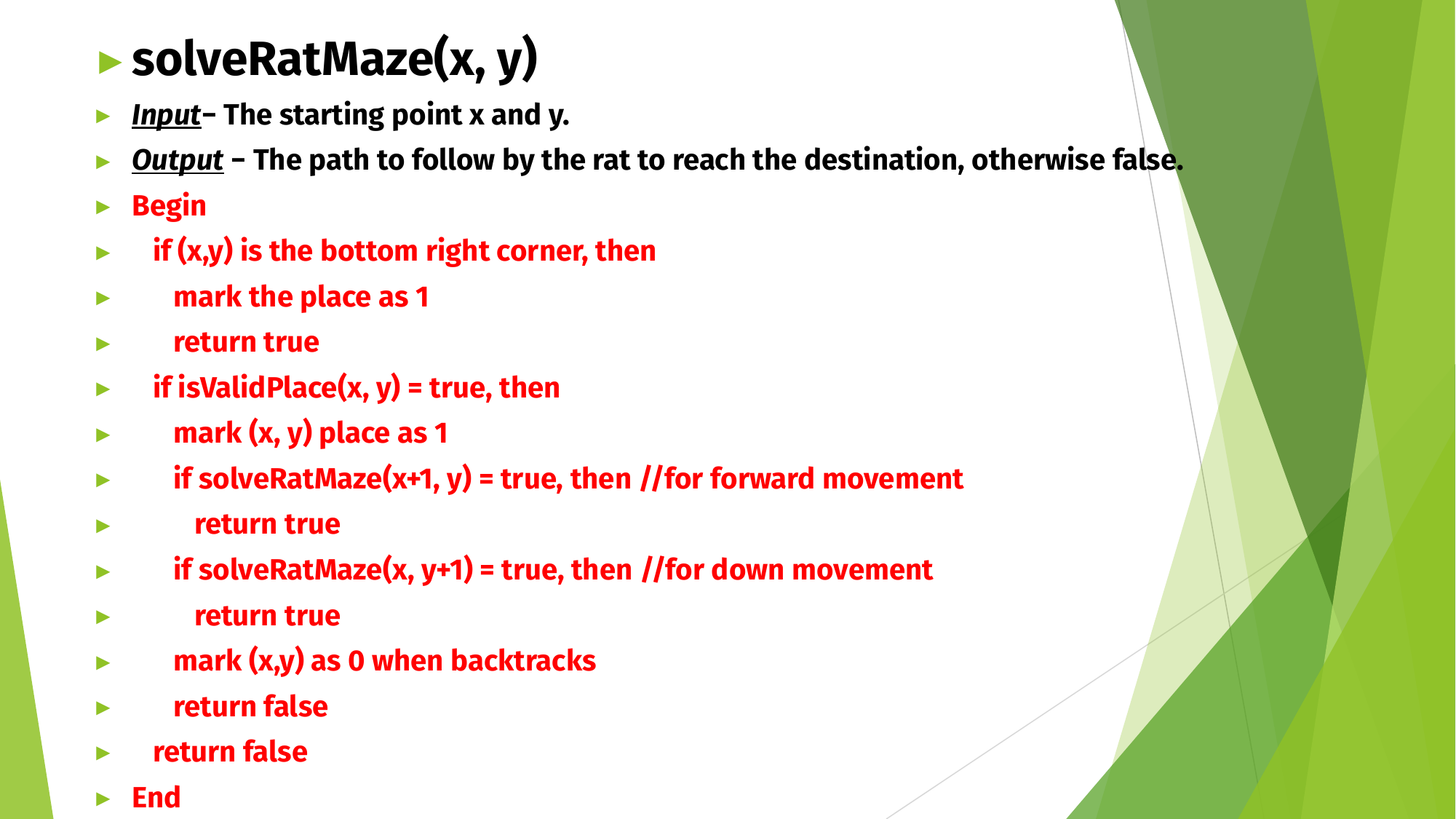

solveRatMaze(x, y)
Input− The starting point x and y.
Output − The path to follow by the rat to reach the destination, otherwise false.
Begin
   if (x,y) is the bottom right corner, then
      mark the place as 1
      return true
   if isValidPlace(x, y) = true, then
      mark (x, y) place as 1
      if solveRatMaze(x+1, y) = true, then //for forward movement
         return true
      if solveRatMaze(x, y+1) = true, then //for down movement
         return true
      mark (x,y) as 0 when backtracks
      return false
   return false
End